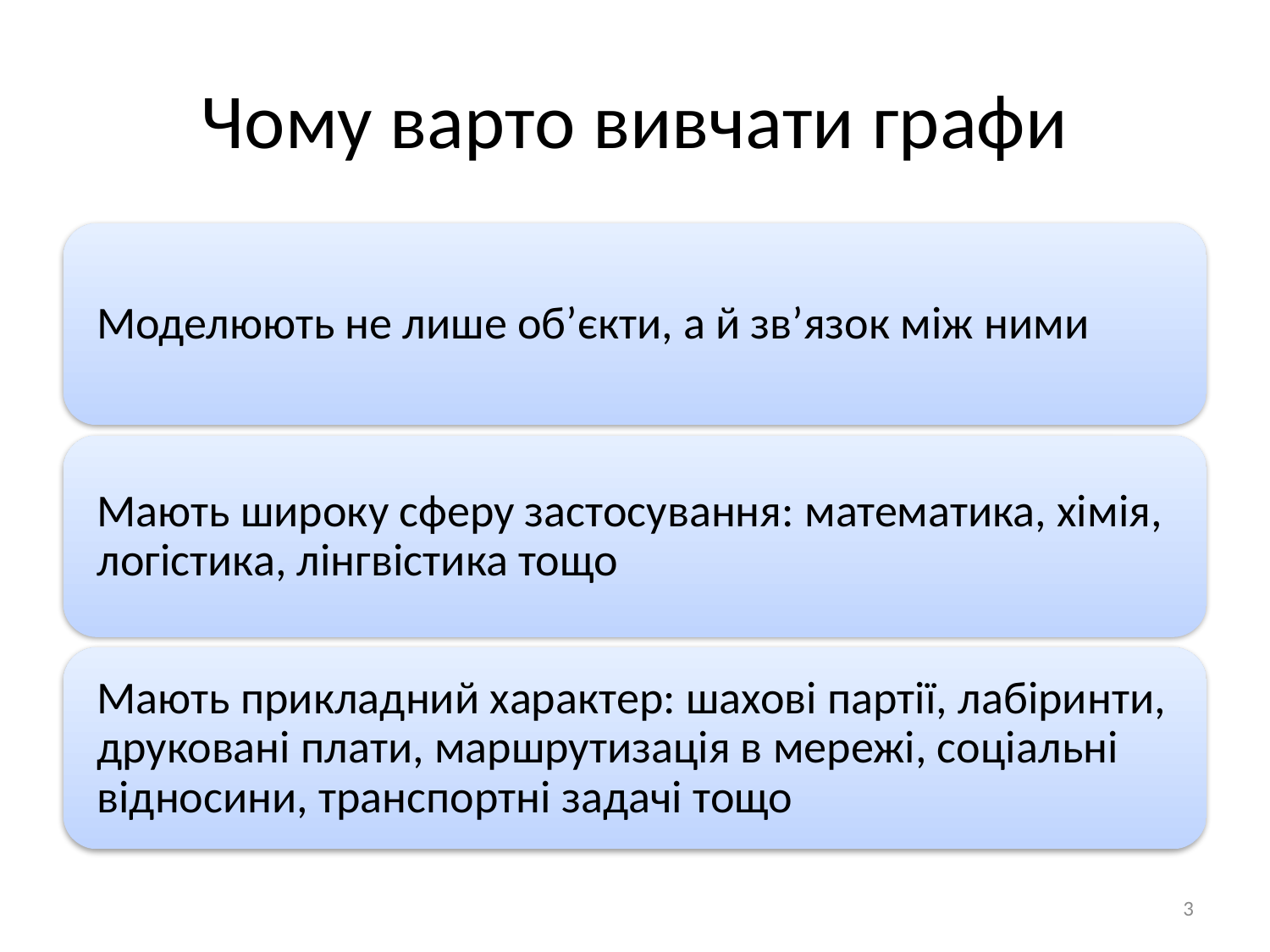

# Чому варто вивчати графи
Моделюють не лише об’єкти, а й зв’язок між ними
Мають широку сферу застосування: математика, хімія, логістика, лінгвістика тощо
Мають прикладний характер: шахові партії, лабіринти, друковані плати, маршрутизація в мережі, соціальні відносини, транспортні задачі тощо
3